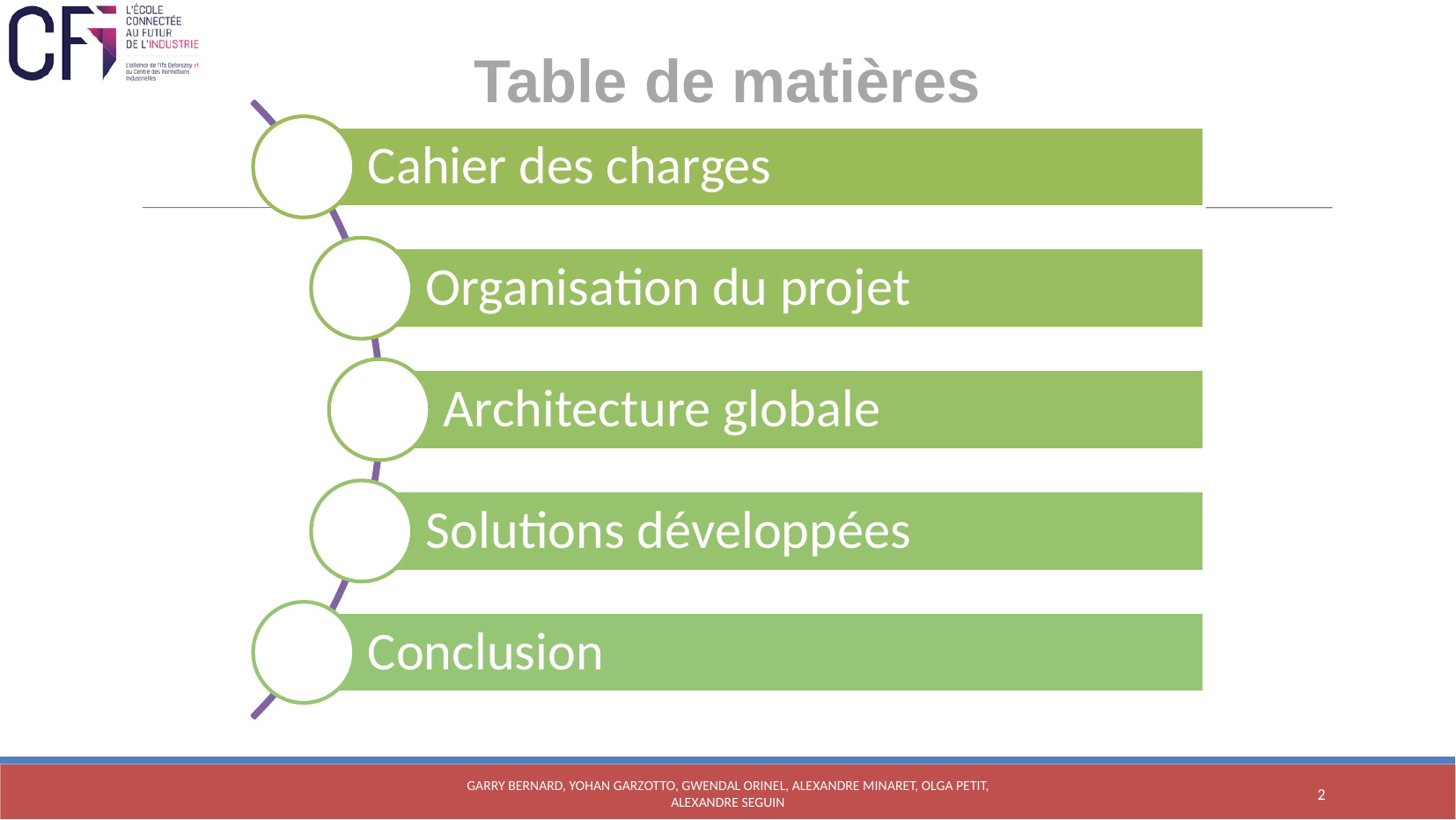

Table de matières

Cahier des charges

Organisation du projet

Architecture globale

Solutions développées

Conclusion
Garry Bernard, Yohan Garzotto, Gwendal Orinel, Alexandre Minaret, Olga Petit, Alexandre Seguin
2